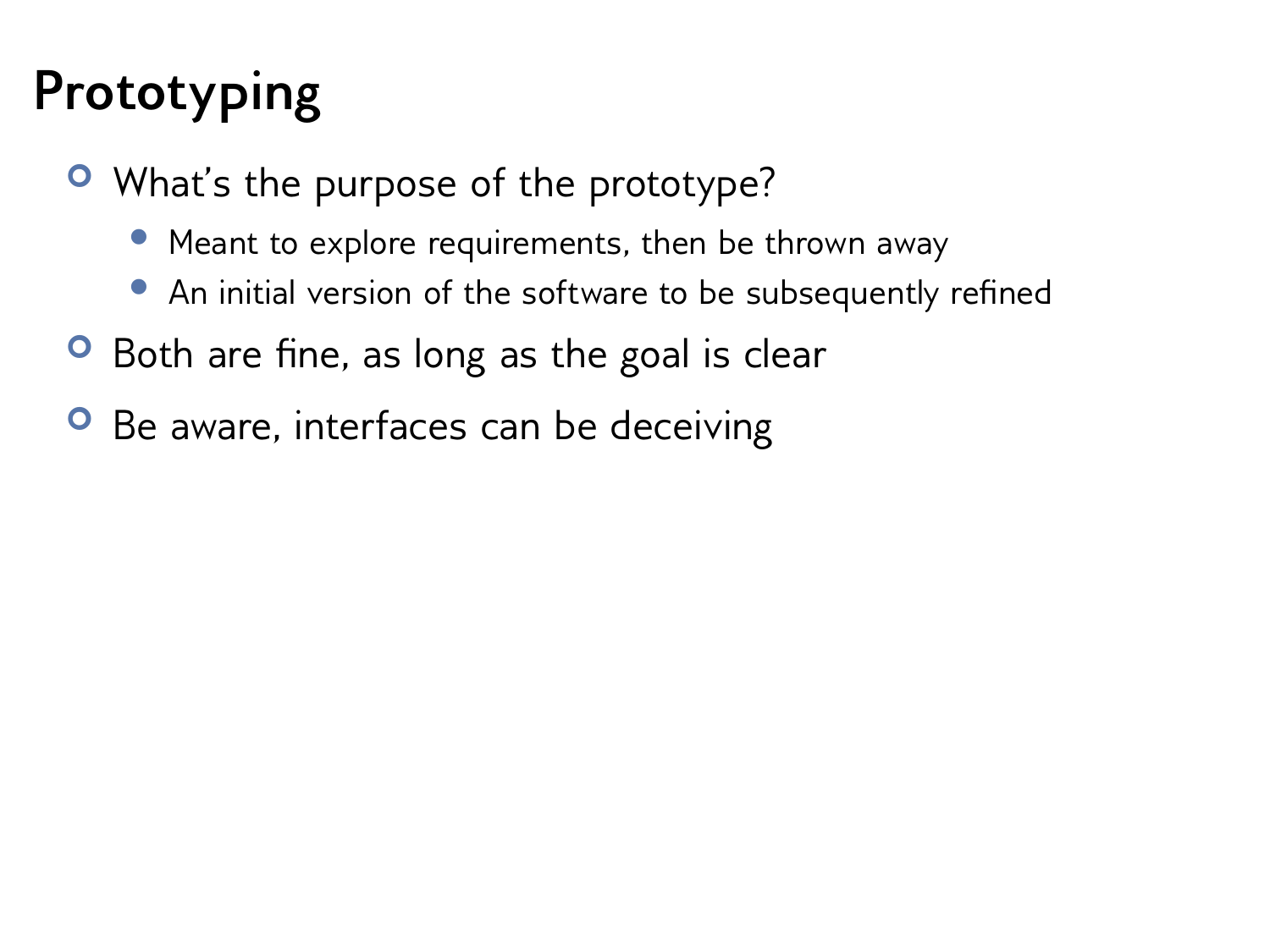

# Prototyping
What’s the purpose of the prototype?
Meant to explore requirements, then be thrown away
An initial version of the software to be subsequently refined
Both are fine, as long as the goal is clear
Be aware, interfaces can be deceiving